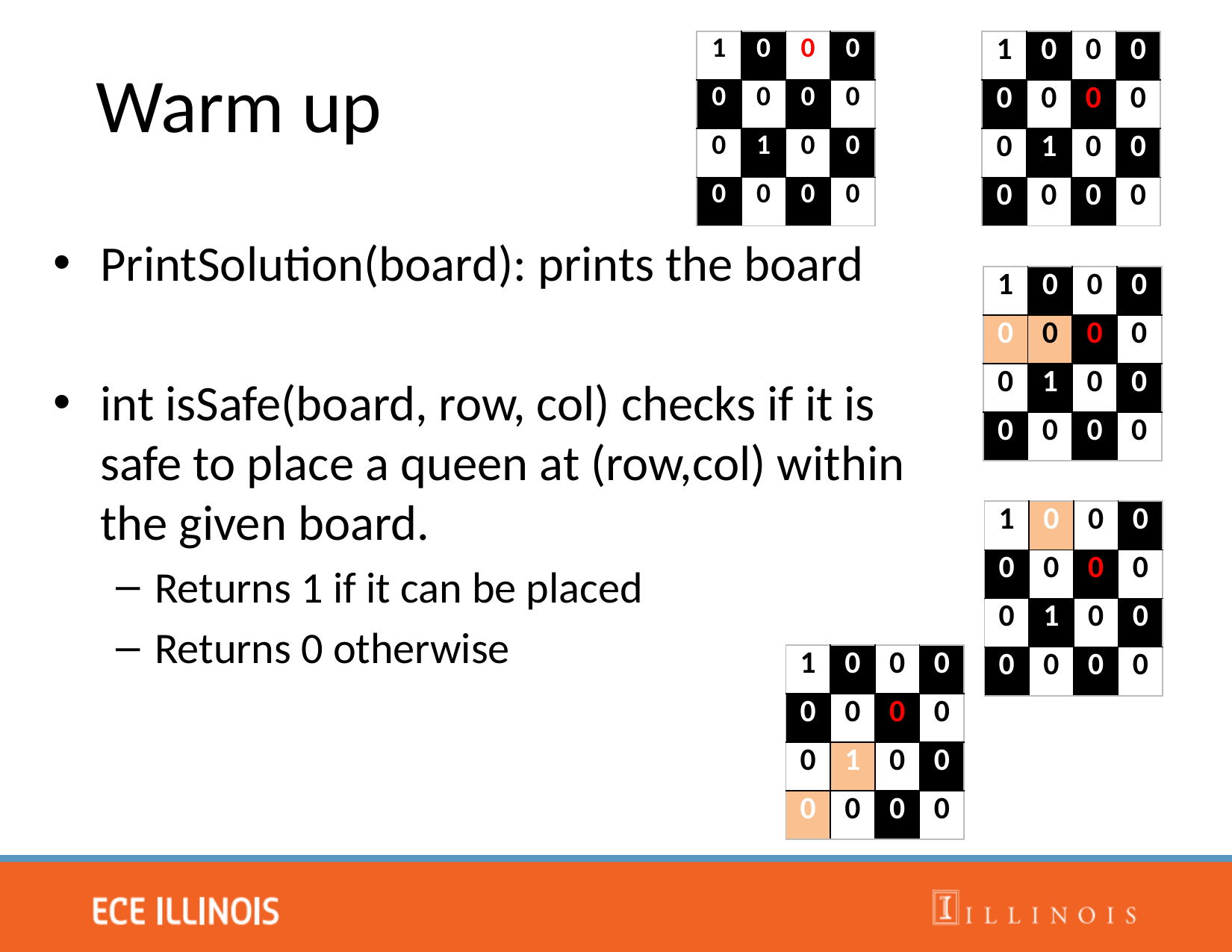

| 1 | 0 | 0 | 0 |
| --- | --- | --- | --- |
| 0 | 0 | 0 | 0 |
| 0 | 1 | 0 | 0 |
| 0 | 0 | 0 | 0 |
| 1 | 0 | 0 | 0 |
| --- | --- | --- | --- |
| 0 | 0 | 0 | 0 |
| 0 | 1 | 0 | 0 |
| 0 | 0 | 0 | 0 |
# Warm up
PrintSolution(board): prints the board

int isSafe(board, row, col) checks if it is safe to place a queen at (row,col) within the given board.
Returns 1 if it can be placed
Returns 0 otherwise
| 1 | 0 | 0 | 0 |
| --- | --- | --- | --- |
| 0 | 0 | 0 | 0 |
| 0 | 1 | 0 | 0 |
| 0 | 0 | 0 | 0 |
| 1 | 0 | 0 | 0 |
| --- | --- | --- | --- |
| 0 | 0 | 0 | 0 |
| 0 | 1 | 0 | 0 |
| 0 | 0 | 0 | 0 |
| 1 | 0 | 0 | 0 |
| --- | --- | --- | --- |
| 0 | 0 | 0 | 0 |
| 0 | 1 | 0 | 0 |
| 0 | 0 | 0 | 0 |